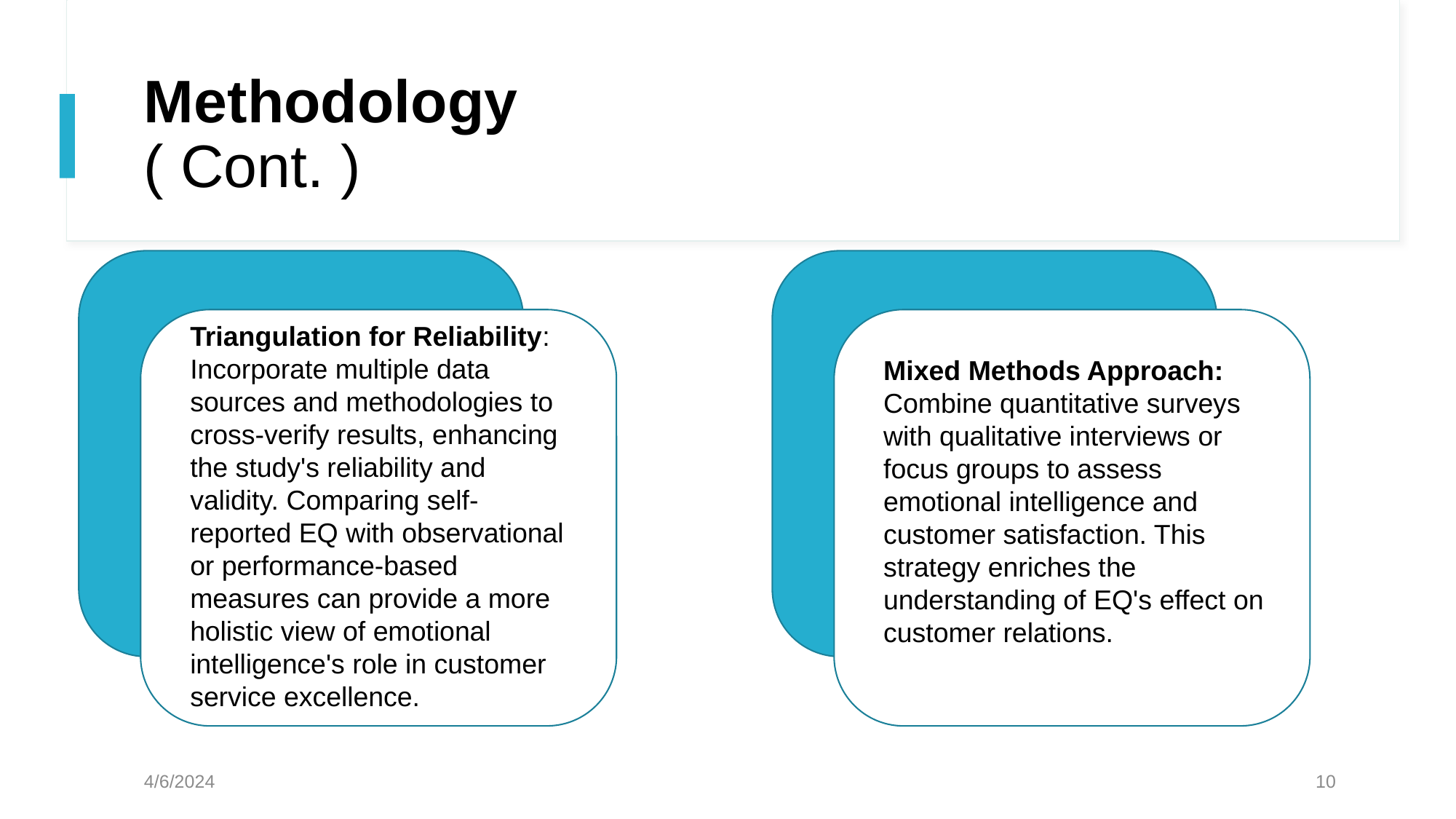

# Methodology ( Cont. )

Triangulation for Reliability: Incorporate multiple data sources and methodologies to cross-verify results, enhancing the study's reliability and validity. Comparing self-reported EQ with observational or performance-based measures can provide a more holistic view of emotional intelligence's role in customer service excellence.
Mixed Methods Approach: Combine quantitative surveys with qualitative interviews or focus groups to assess emotional intelligence and customer satisfaction. This strategy enriches the understanding of EQ's effect on customer relations.
4/6/2024
10